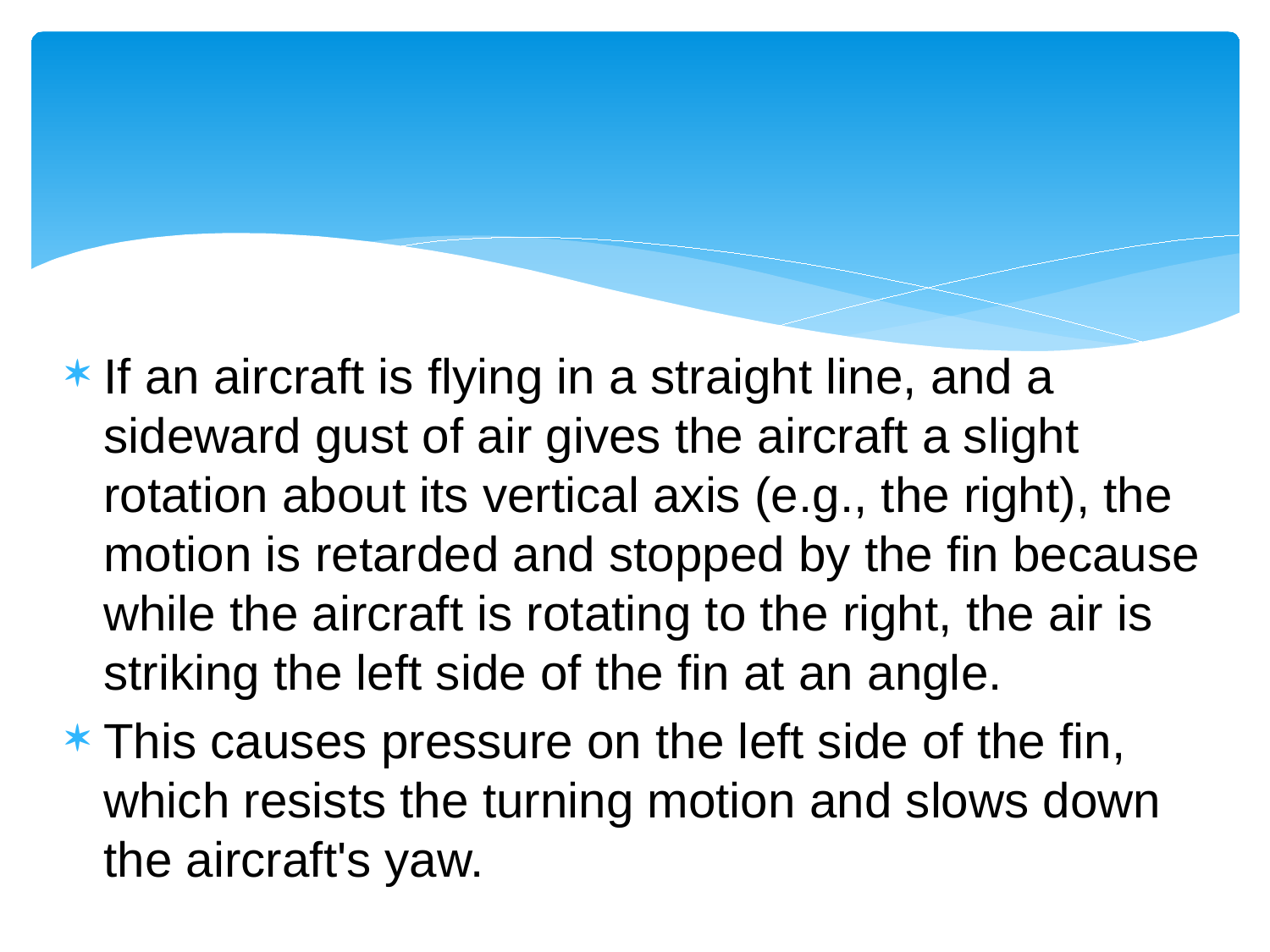

#
If an aircraft is flying in a straight line, and a sideward gust of air gives the aircraft a slight rotation about its vertical axis (e.g., the right), the motion is retarded and stopped by the fin because while the aircraft is rotating to the right, the air is striking the left side of the fin at an angle.
This causes pressure on the left side of the fin, which resists the turning motion and slows down the aircraft's yaw.